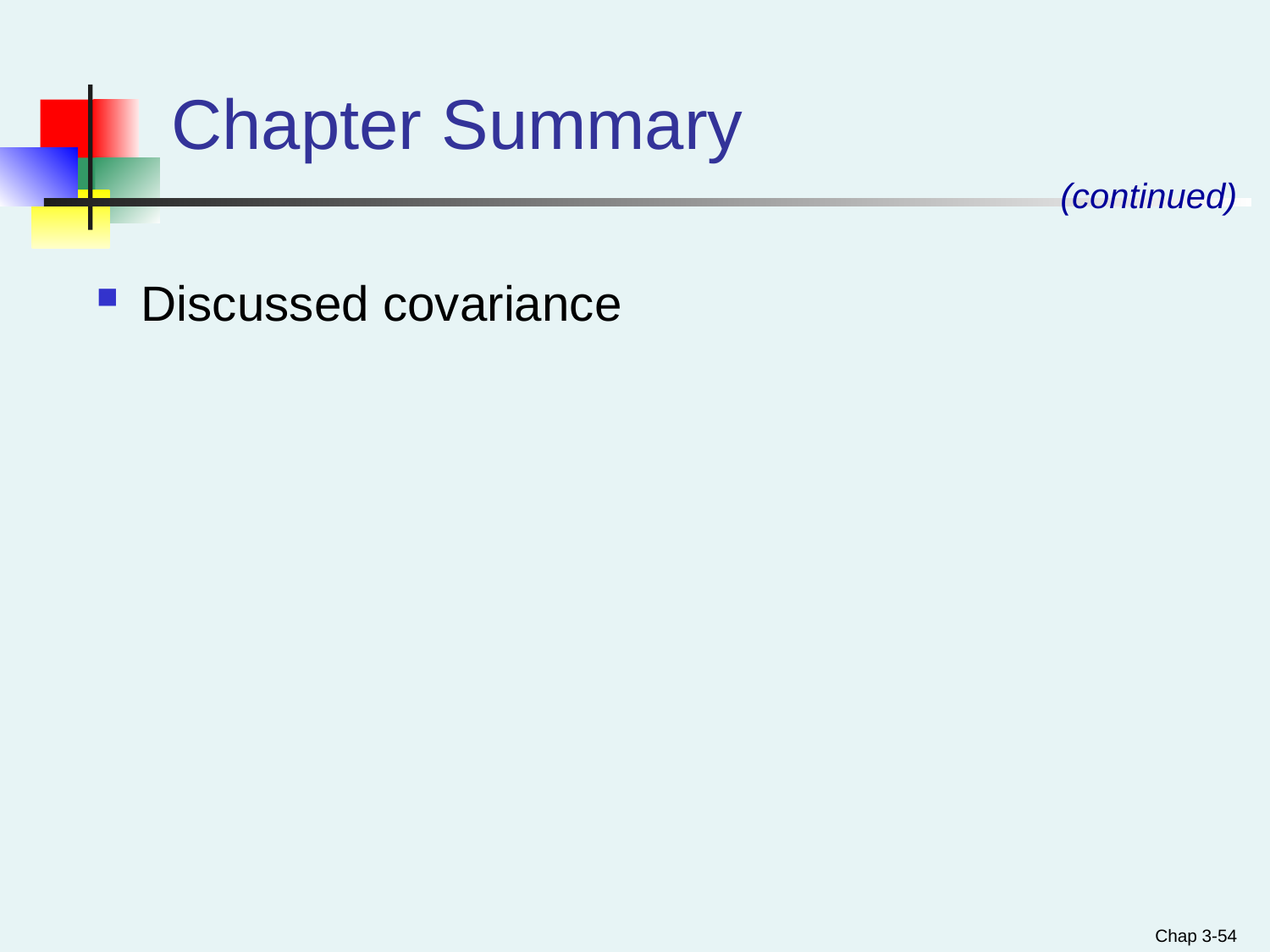

# Chapter Summary
(continued)
Discussed covariance
Chap 3-54